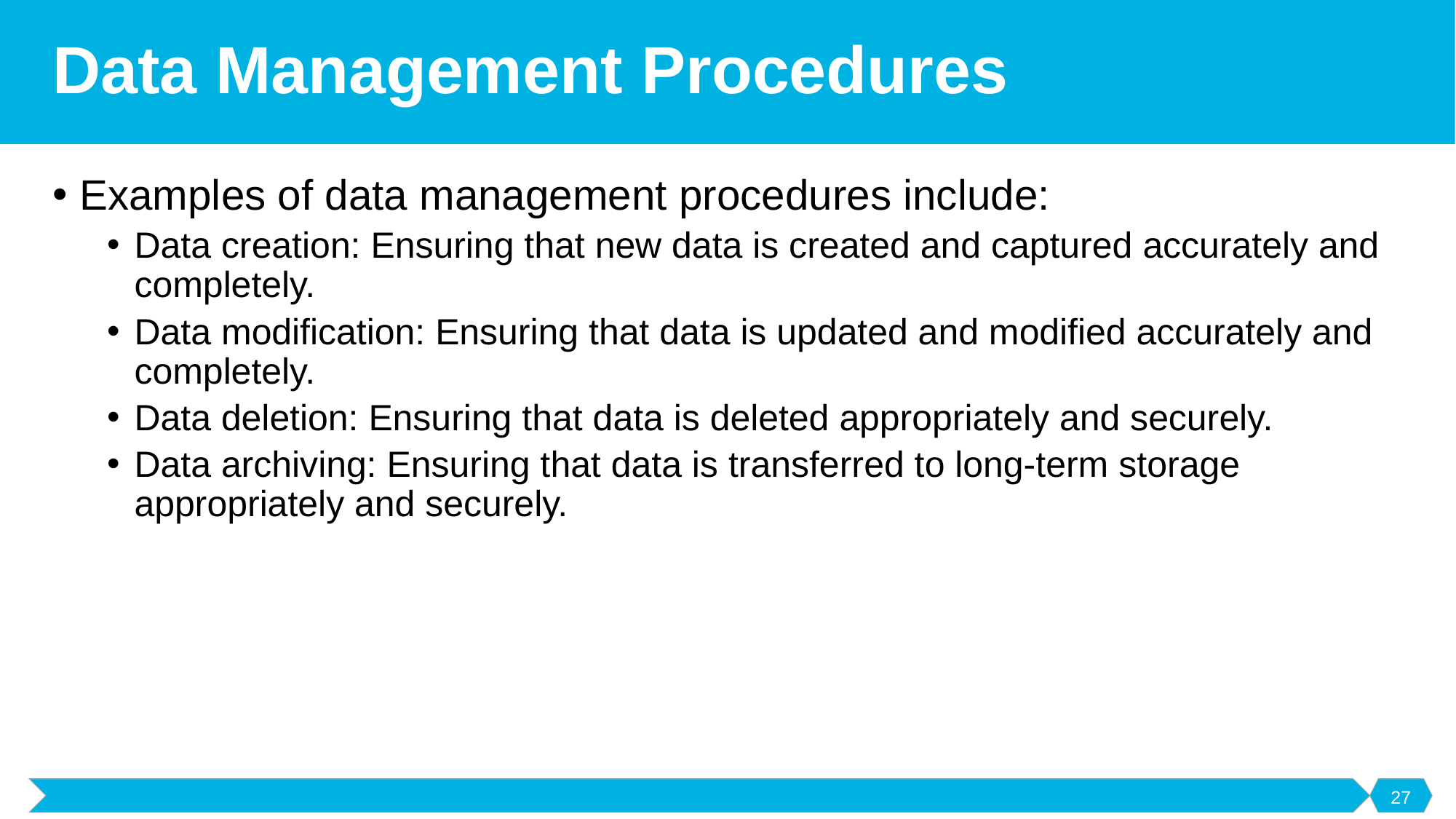

# Data Management Procedures
Examples of data management procedures include:
Data creation: Ensuring that new data is created and captured accurately and completely.
Data modification: Ensuring that data is updated and modified accurately and completely.
Data deletion: Ensuring that data is deleted appropriately and securely.
Data archiving: Ensuring that data is transferred to long-term storage appropriately and securely.

27